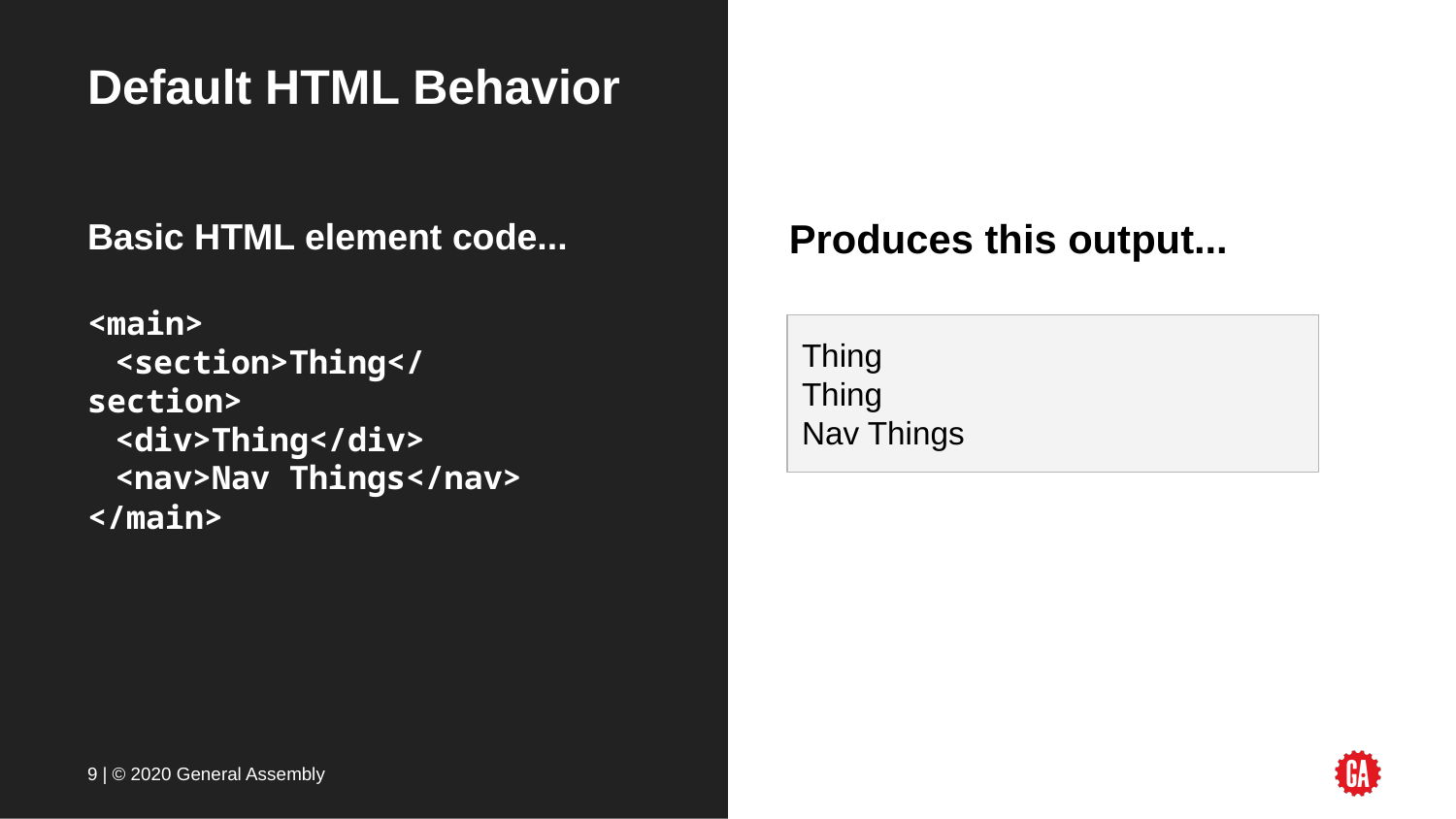

# Default HTML Behavior
Basic HTML element code...
Produces this output...
<main>
<section>Thing</section>
<div>Thing</div>
<nav>Nav Things</nav>
</main>

Thing
Thing
Nav Things
9 | © 2020 General Assembly